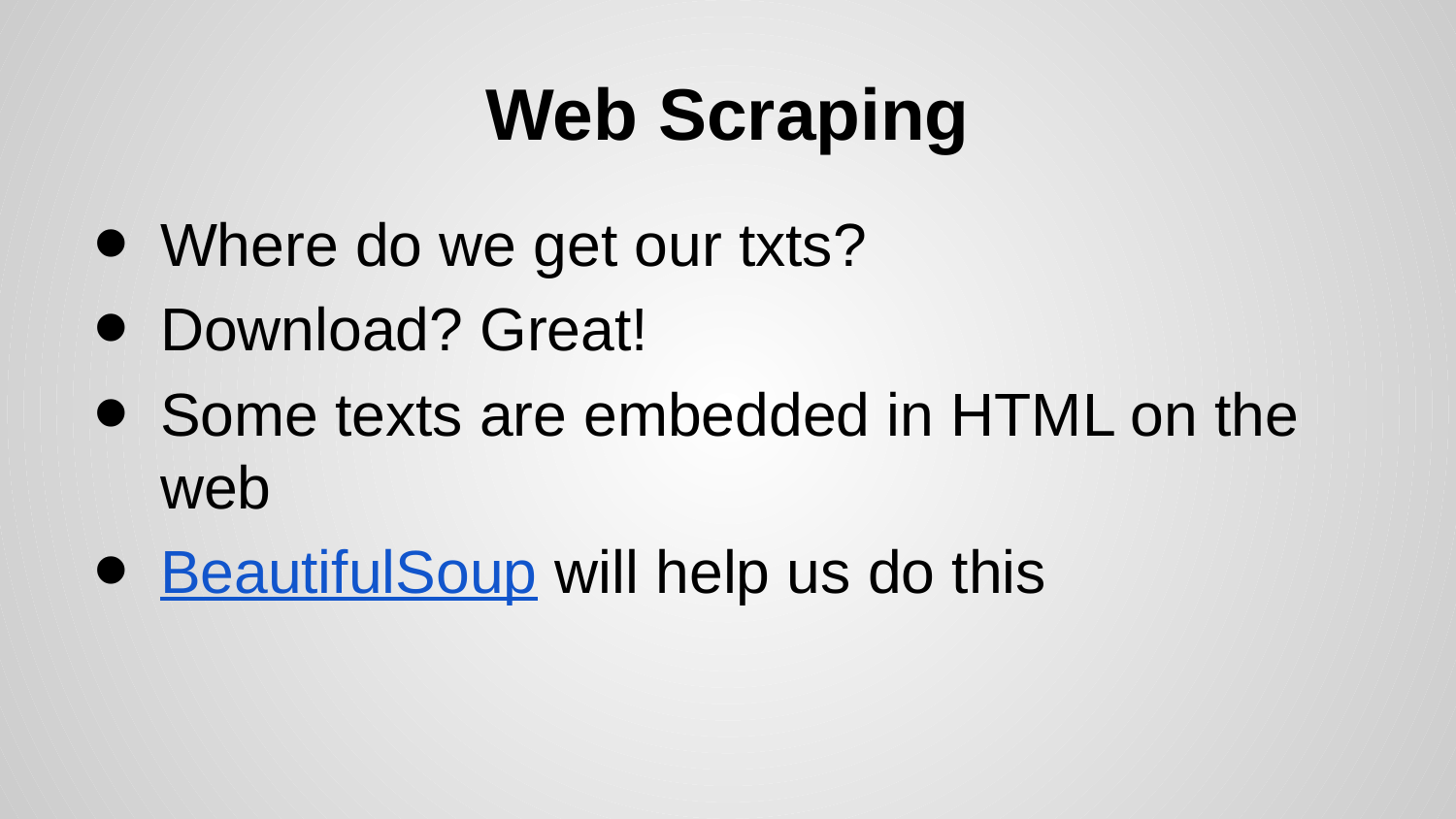

# Web Scraping
Where do we get our txts?
Download? Great!
Some texts are embedded in HTML on the web
BeautifulSoup will help us do this